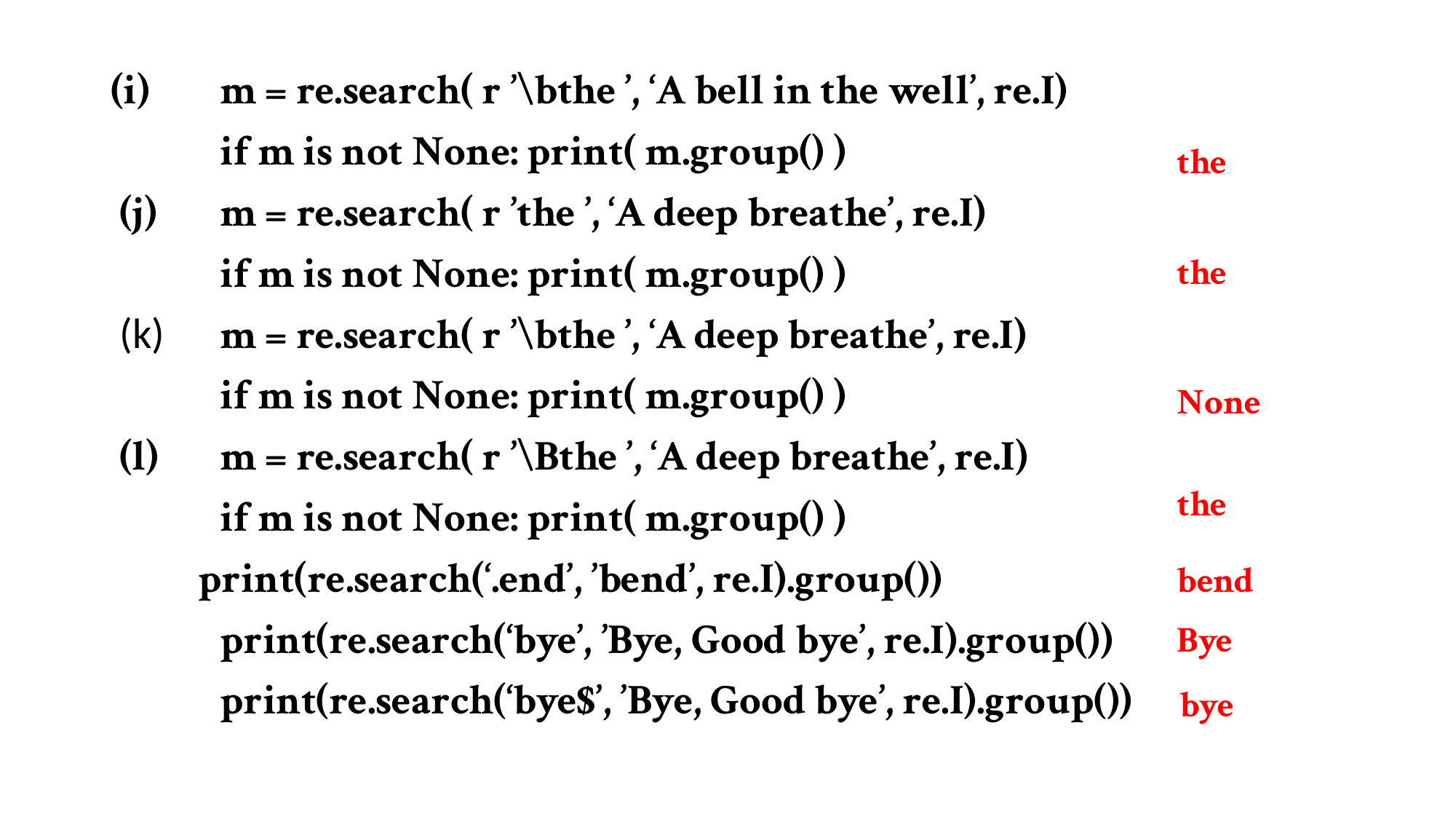

(i) 	m = re.search( r ’\bthe ’, ‘A bell in the well’, re.I)
	if m is not None: print( m.group() )
 (j) 	m = re.search( r ’the ’, ‘A deep breathe’, re.I)
	if m is not None: print( m.group() )
 (k)	m = re.search( r ’\bthe ’, ‘A deep breathe’, re.I)
	if m is not None: print( m.group() )
 (l)	m = re.search( r ’\Bthe ’, ‘A deep breathe’, re.I)
	if m is not None: print( m.group() )
          print(re.search(‘.end’, ’bend’, re.I).group())
 	print(re.search(‘bye’, ’Bye, Good bye’, re.I).group())
 	print(re.search(‘bye$’, ’Bye, Good bye’, re.I).group())

the
the
None
the
bend
Bye
bye